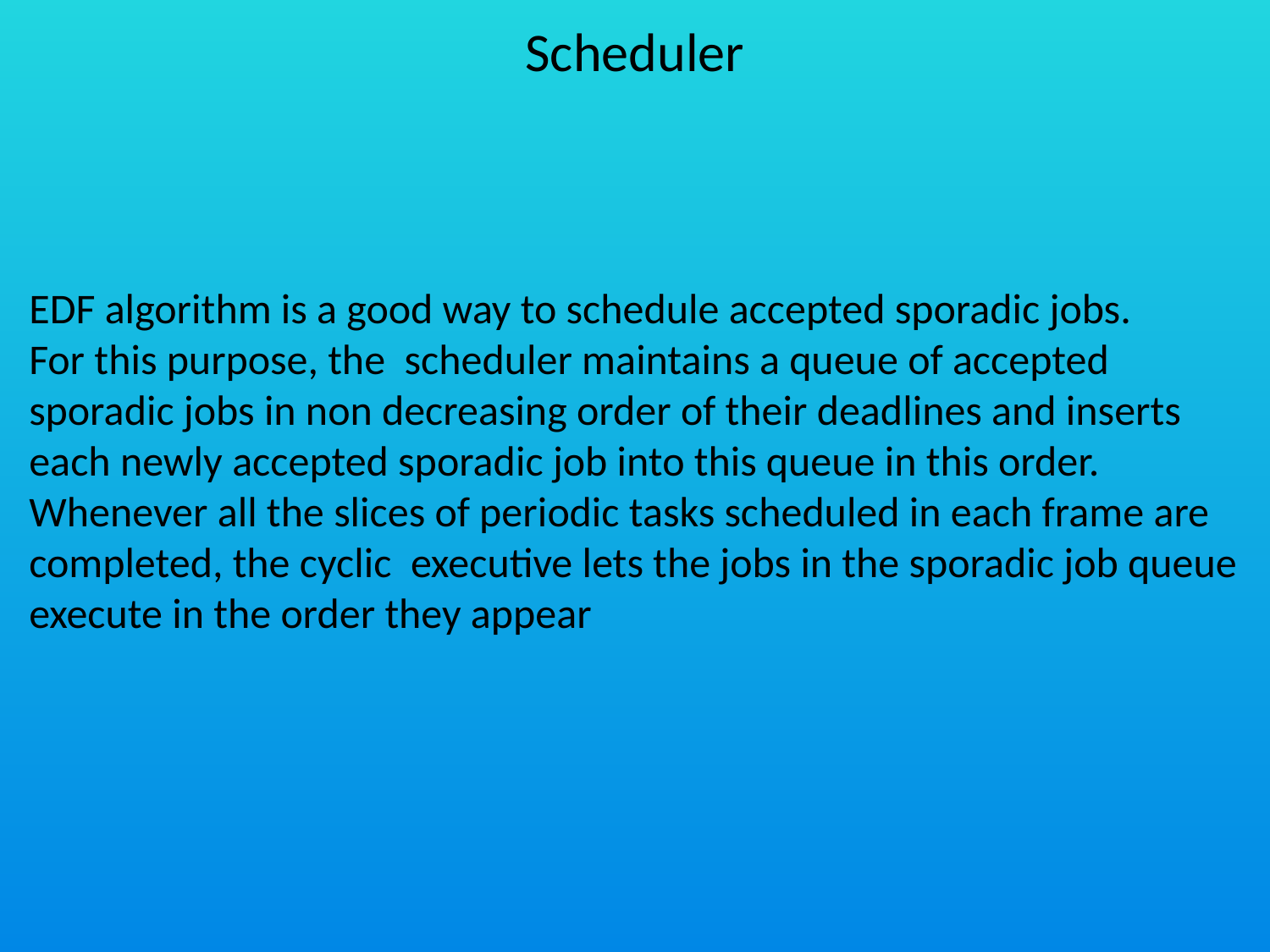

# Scheduler
EDF algorithm is a good way to schedule accepted sporadic jobs.
For this purpose, the  scheduler maintains a queue of accepted
sporadic jobs in non decreasing order of their deadlines and inserts
each newly accepted sporadic job into this queue in this order.
Whenever all the slices of periodic tasks scheduled in each frame are
completed, the cyclic  executive lets the jobs in the sporadic job queue
execute in the order they appear